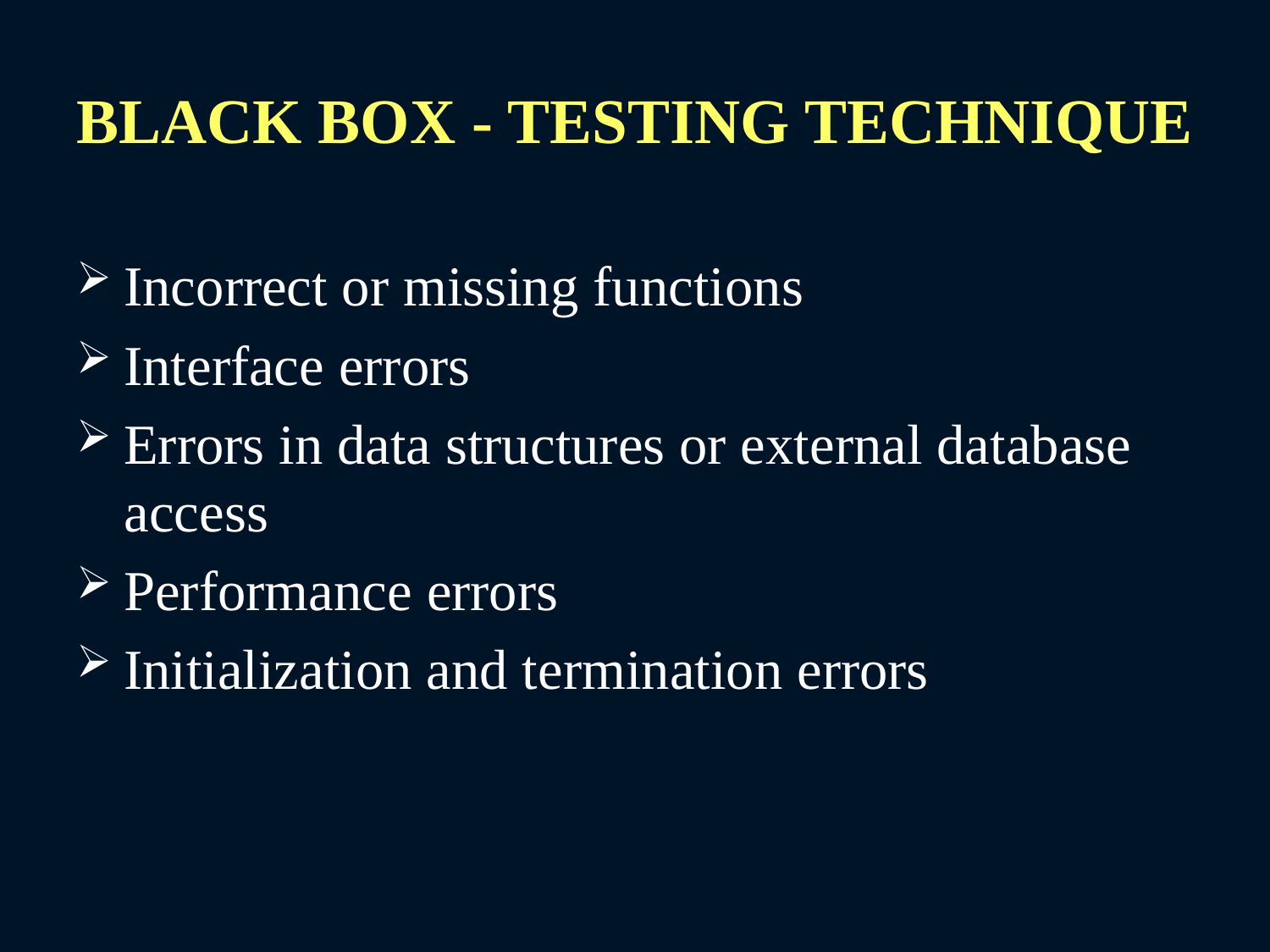

# BLACK BOX - TESTING TECHNIQUE
Incorrect or missing functions
Interface errors
Errors in data structures or external database access
Performance errors
Initialization and termination errors